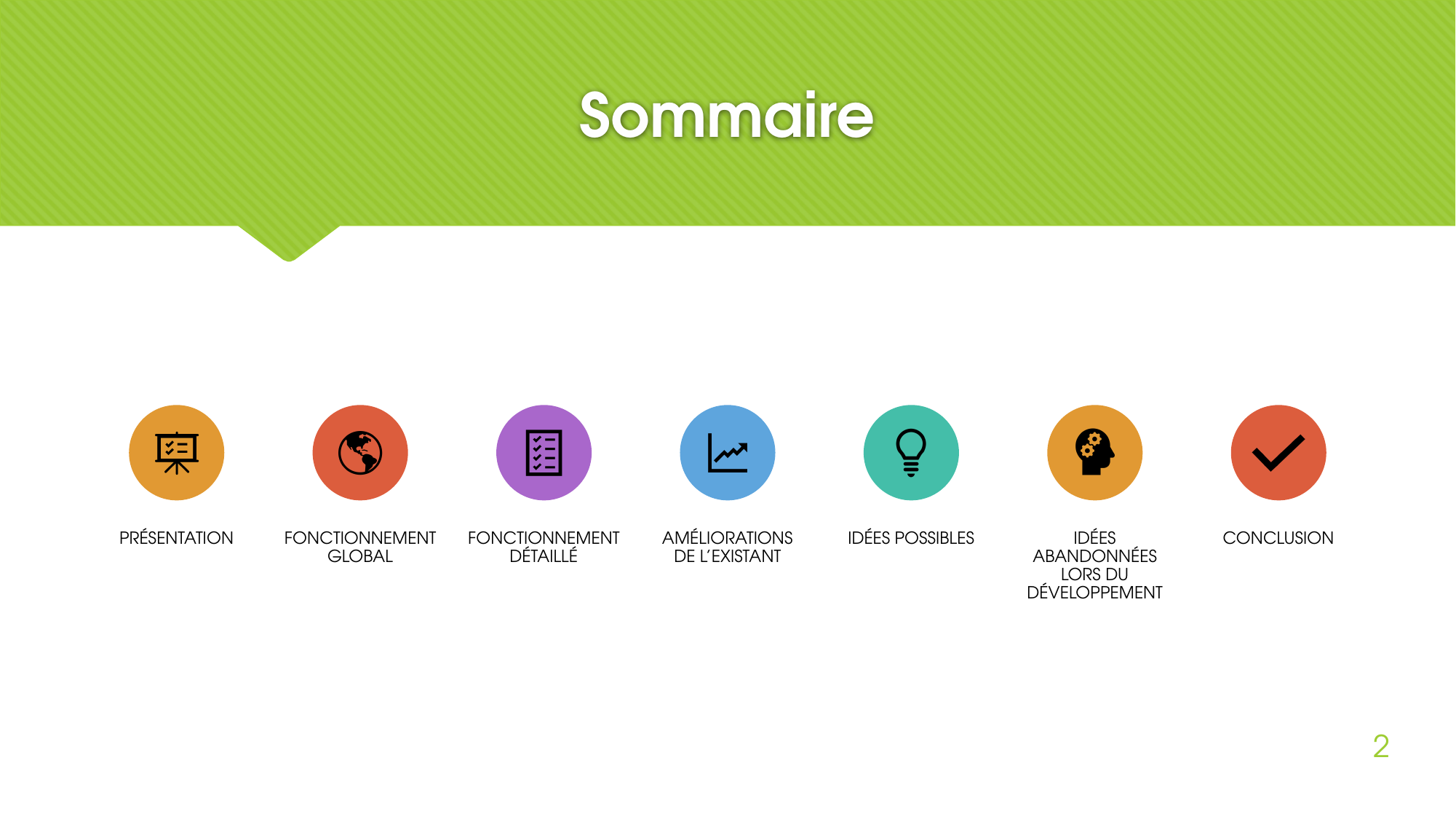

# Sommaire
Présentation
Fonctionnement global
Fonctionnement détaillé
Améliorations de l’existant
Idées possibles
Idées abandonnées lors du développement
Conclusion
2